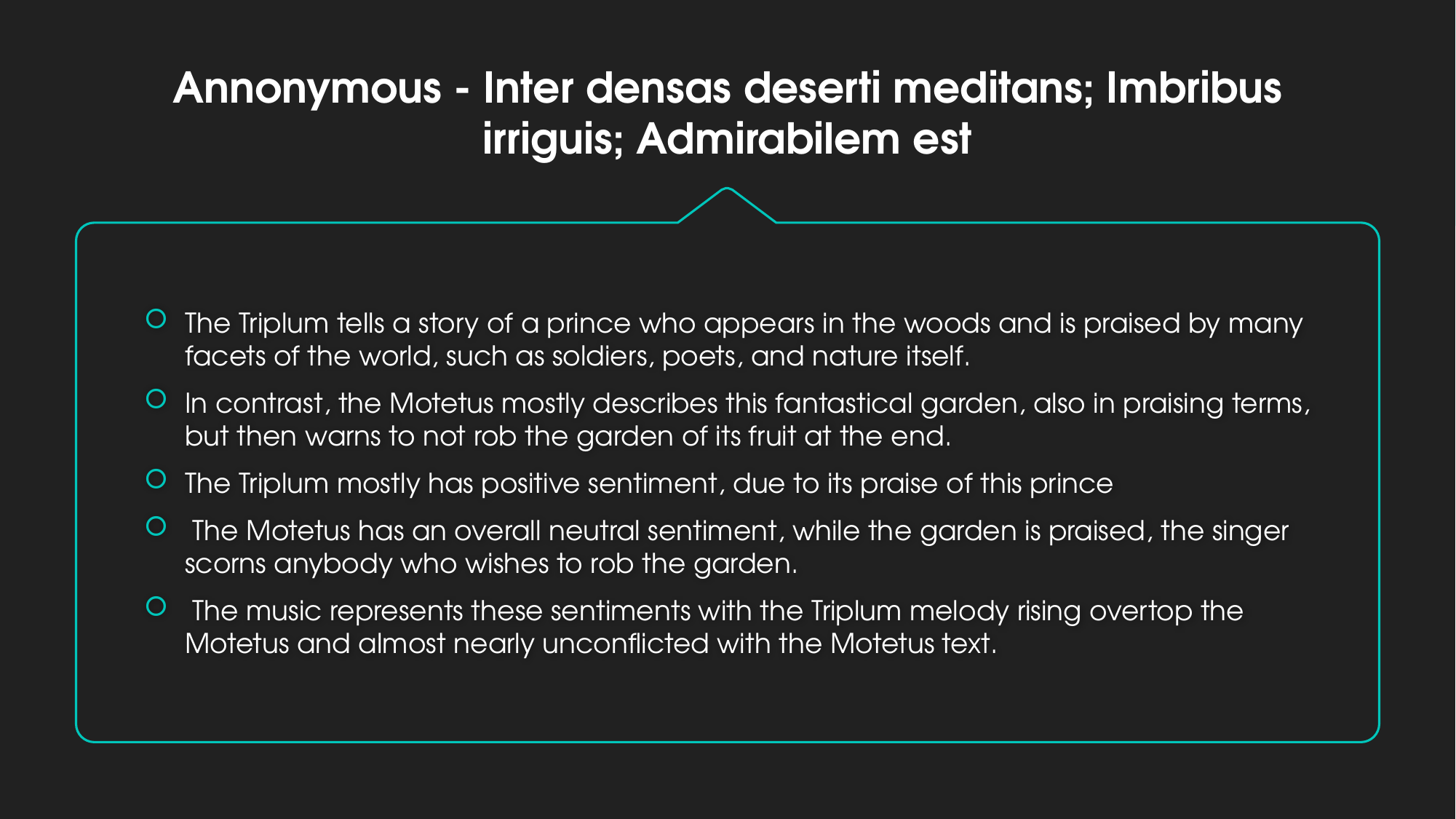

Annonymous - Inter densas deserti meditans; Imbribus irriguis; Admirabilem est

The Triplum tells a story of a prince who appears in the woods and is praised by many facets of the world, such as soldiers, poets, and nature itself.
In contrast, the Motetus mostly describes this fantastical garden, also in praising terms, but then warns to not rob the garden of its fruit at the end.
The Triplum mostly has positive sentiment, due to its praise of this prince
 The Motetus has an overall neutral sentiment, while the garden is praised, the singer scorns anybody who wishes to rob the garden.
 The music represents these sentiments with the Triplum melody rising overtop the Motetus and almost nearly unconflicted with the Motetus text.